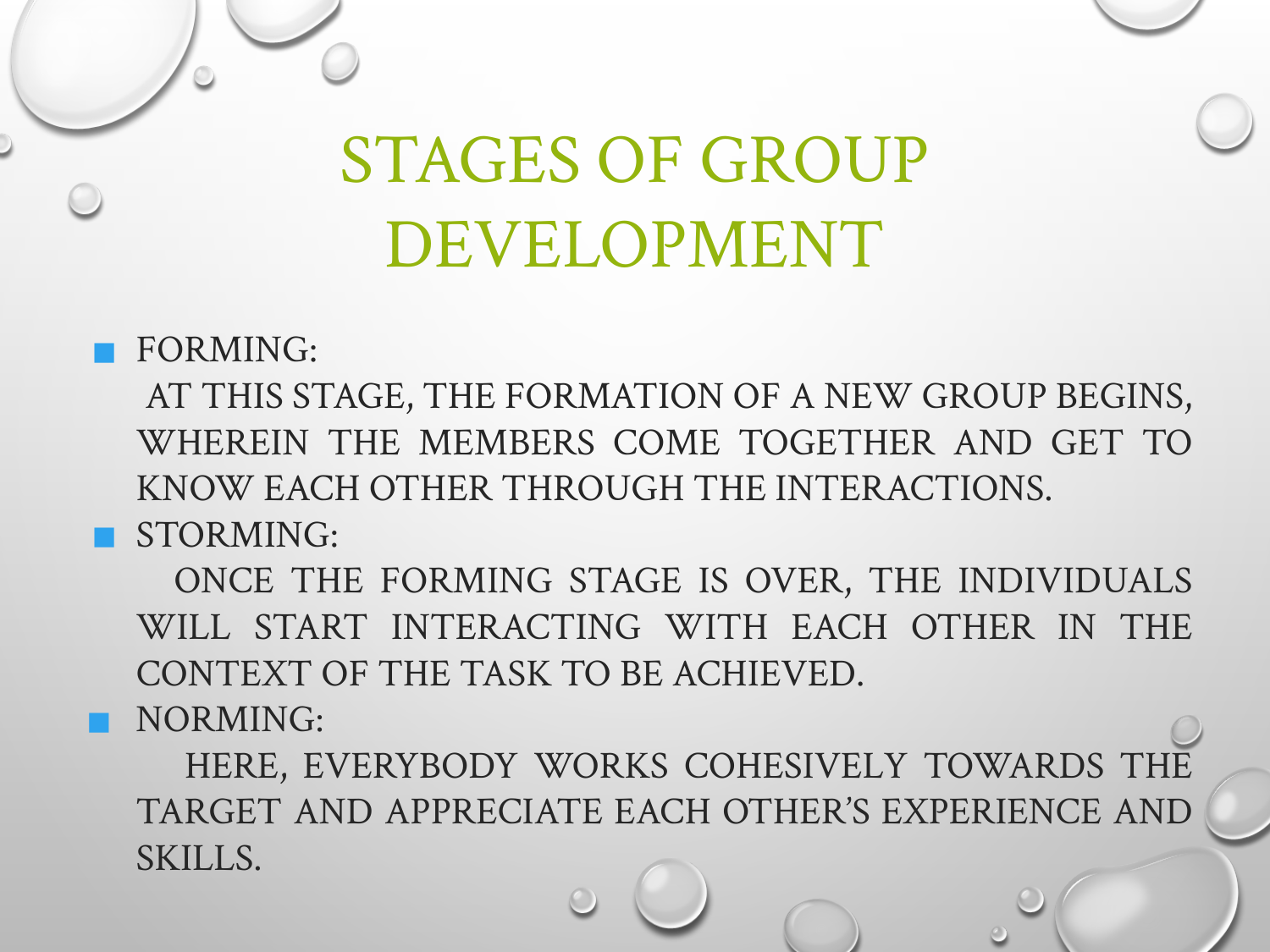

# Stages of Group Development
Forming:
      At this stage, the formation of a new group begins, wherein the members come together and get to know each other through the interactions.
Storming:
     Once the forming stage is over, the individuals will start interacting with each other in the context of the task to be achieved.
Norming:
      Here, everybody works cohesively towards the target and appreciate each other’s experience and skills.